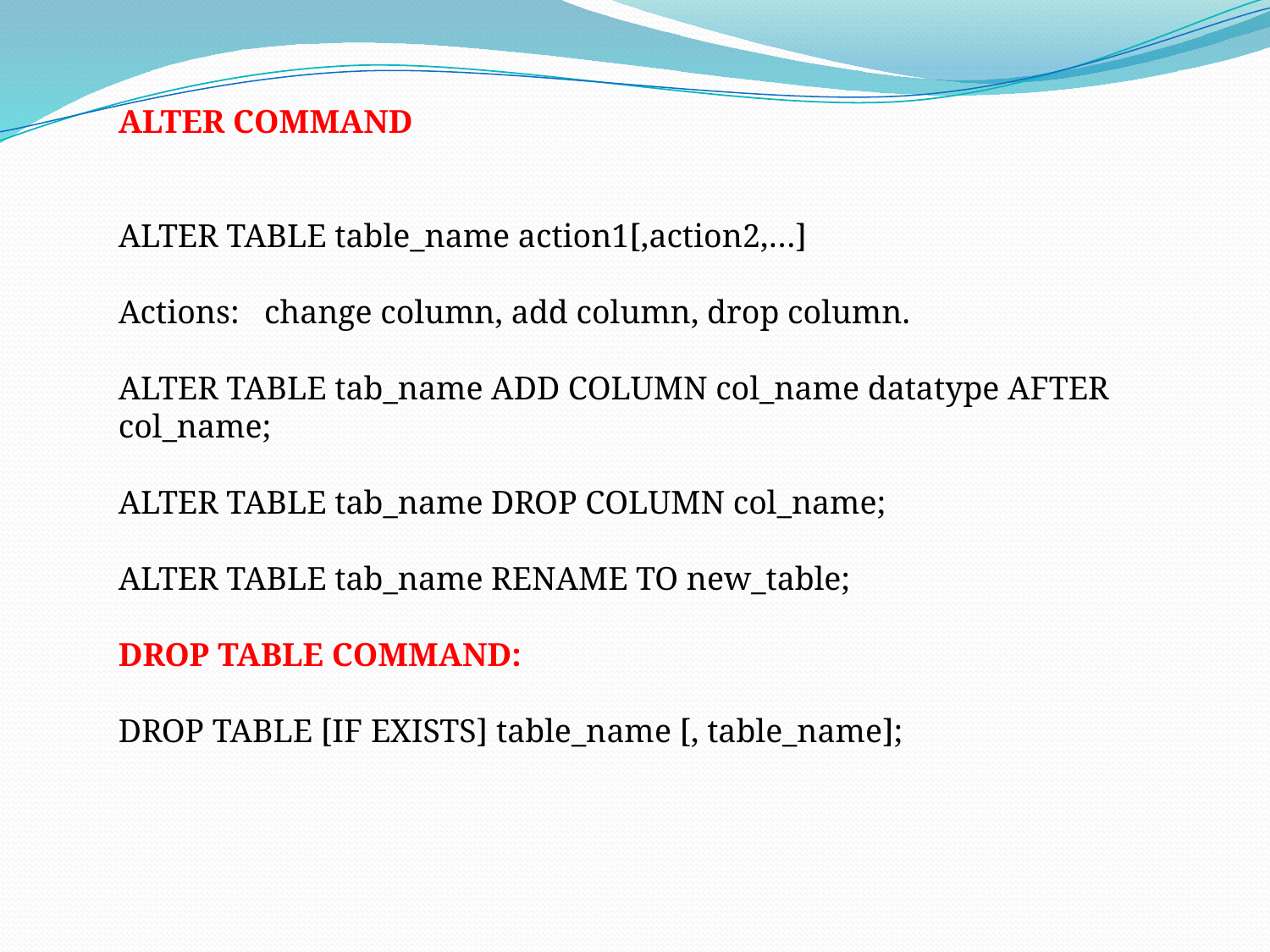

ALTER COMMAND

ALTER TABLE table_name action1[,action2,…]

Actions:   change column, add column, drop column.

ALTER TABLE tab_name ADD COLUMN col_name datatype AFTER col_name;

ALTER TABLE tab_name DROP COLUMN col_name;

ALTER TABLE tab_name RENAME TO new_table;

DROP TABLE COMMAND:

DROP TABLE [IF EXISTS] table_name [, table_name];